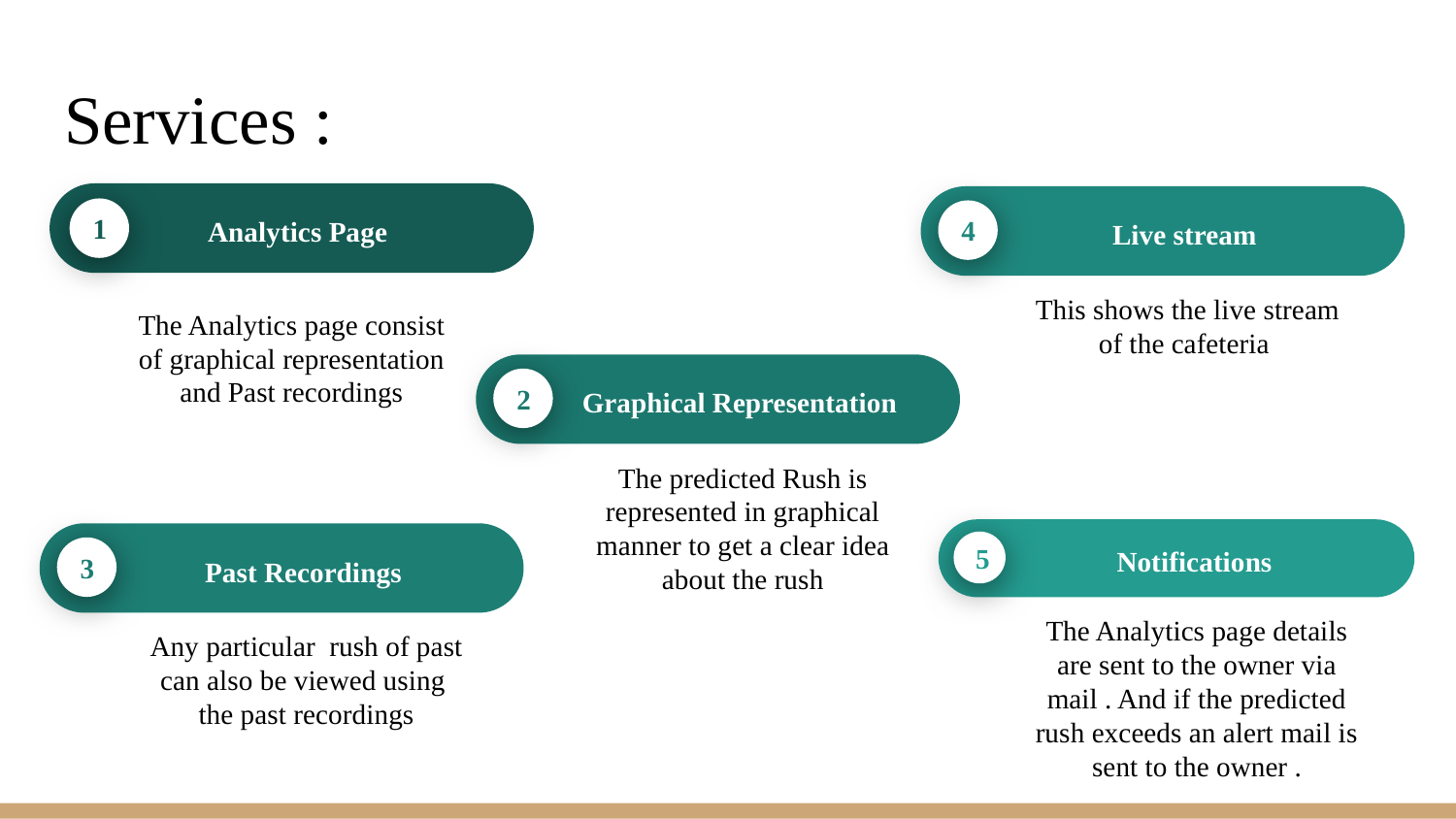

Live stream
This shows the live stream of the cafeteria
4
# Services :

Analytics Page
1
The Analytics page consist of graphical representation and Past recordings

Graphical Representation
The predicted Rush is represented in graphical manner to get a clear idea about the rush
2

Notifications
The Analytics page details are sent to the owner via mail . And if the predicted rush exceeds an alert mail is sent to the owner .
5

Past Recordings
Any particular  rush of past can also be viewed using  the past recordings
3